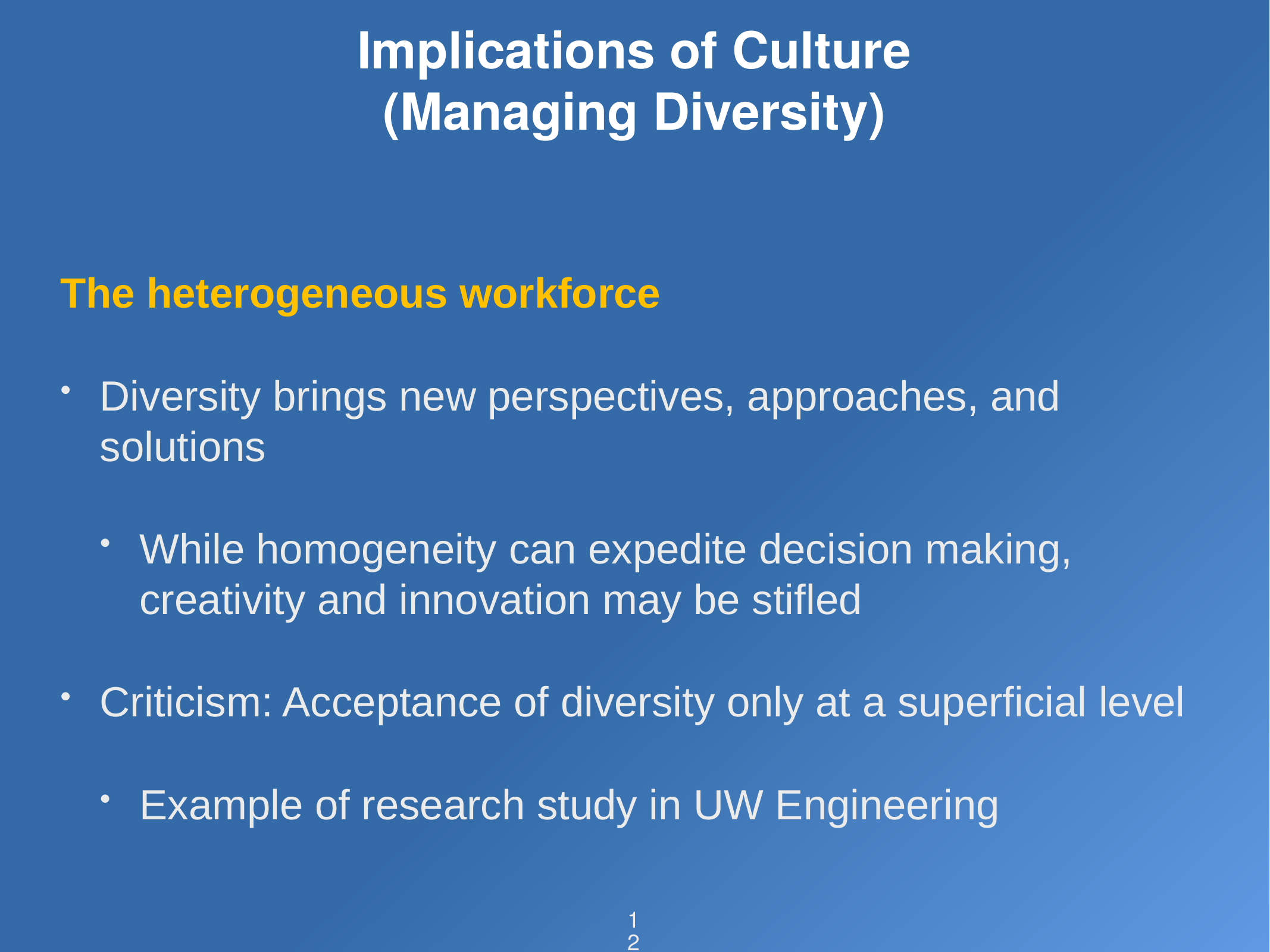

# Implications of Culture (Managing Diversity)
The heterogeneous workforce
Diversity brings new perspectives, approaches, and solutions
While homogeneity can expedite decision making, creativity and innovation may be stifled
Criticism: Acceptance of diversity only at a superficial level
Example of research study in UW Engineering
12